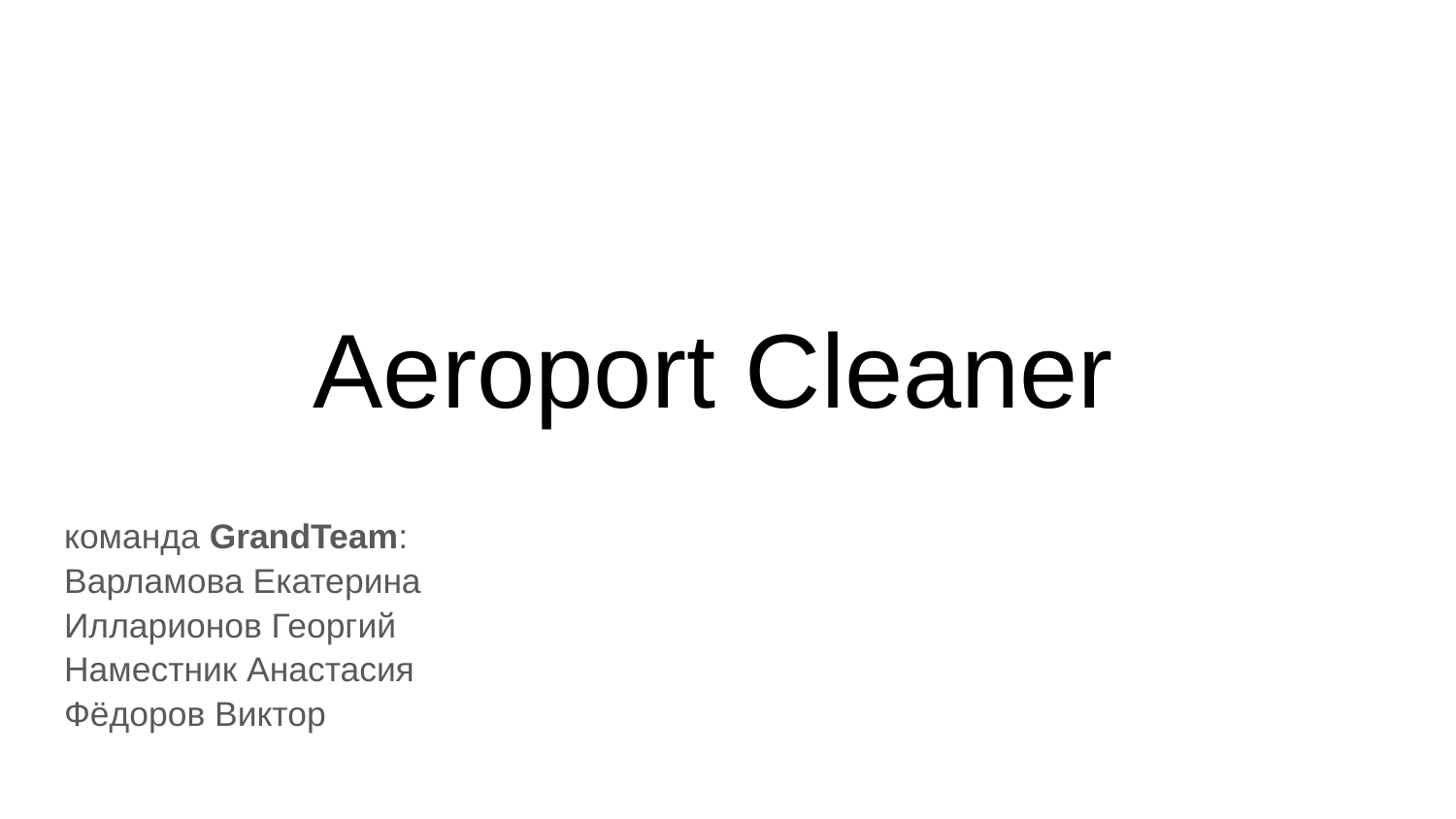

# Aeroport Cleaner
команда GrandTeam:
Варламова Екатерина
Илларионов Георгий
Наместник Анастасия
Фёдоров Виктор